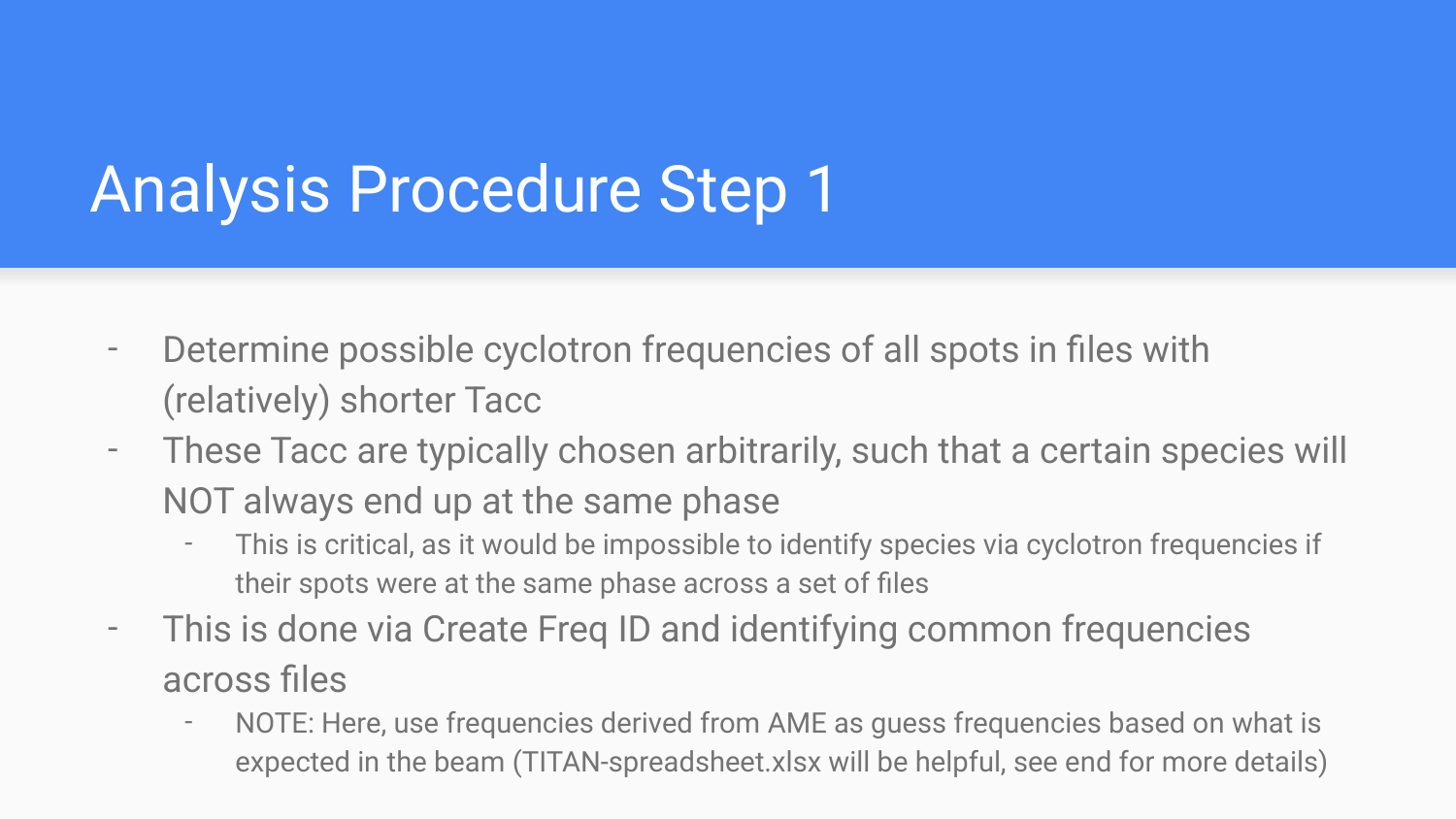

# Analysis Procedure Step 1
Determine possible cyclotron frequencies of all spots in files with (relatively) shorter Tacc
These Tacc are typically chosen arbitrarily, such that a certain species will NOT always end up at the same phase
This is critical, as it would be impossible to identify species via cyclotron frequencies if their spots were at the same phase across a set of files
This is done via Create Freq ID and identifying common frequencies across files
NOTE: Here, use frequencies derived from AME as guess frequencies based on what is expected in the beam (TITAN-spreadsheet.xlsx will be helpful, see end for more details)